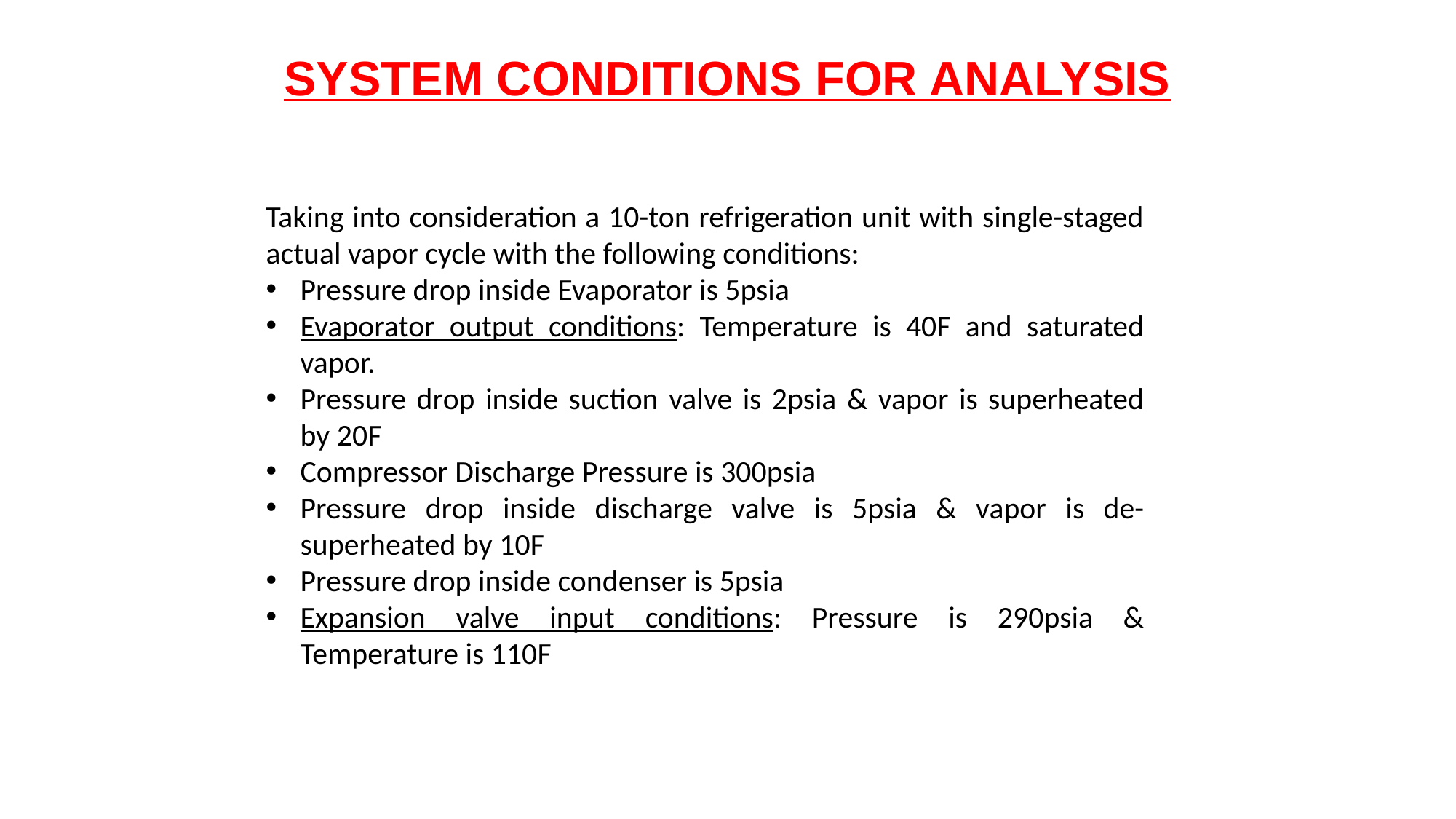

SYSTEM CONDITIONS FOR ANALYSIS
Taking into consideration a 10-ton refrigeration unit with single-staged actual vapor cycle with the following conditions:
Pressure drop inside Evaporator is 5psia
Evaporator output conditions: Temperature is 40F and saturated vapor.
Pressure drop inside suction valve is 2psia & vapor is superheated by 20F
Compressor Discharge Pressure is 300psia
Pressure drop inside discharge valve is 5psia & vapor is de-superheated by 10F
Pressure drop inside condenser is 5psia
Expansion valve input conditions: Pressure is 290psia & Temperature is 110F